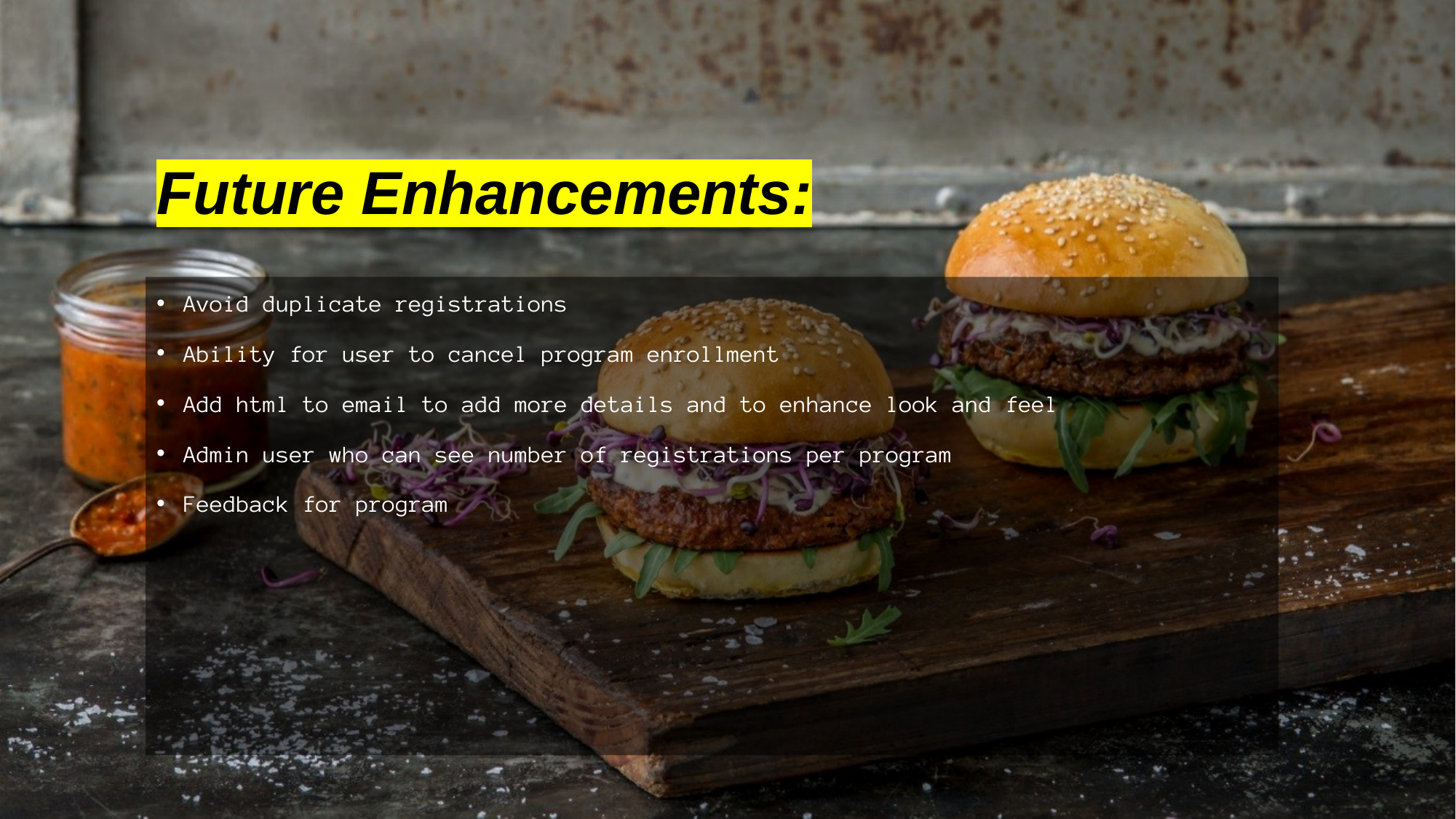

# Future Enhancements:
Avoid duplicate registrations
Ability for user to cancel program enrollment
Add html to email to add more details and to enhance look and feel
Admin user who can see number of registrations per program
Feedback for program